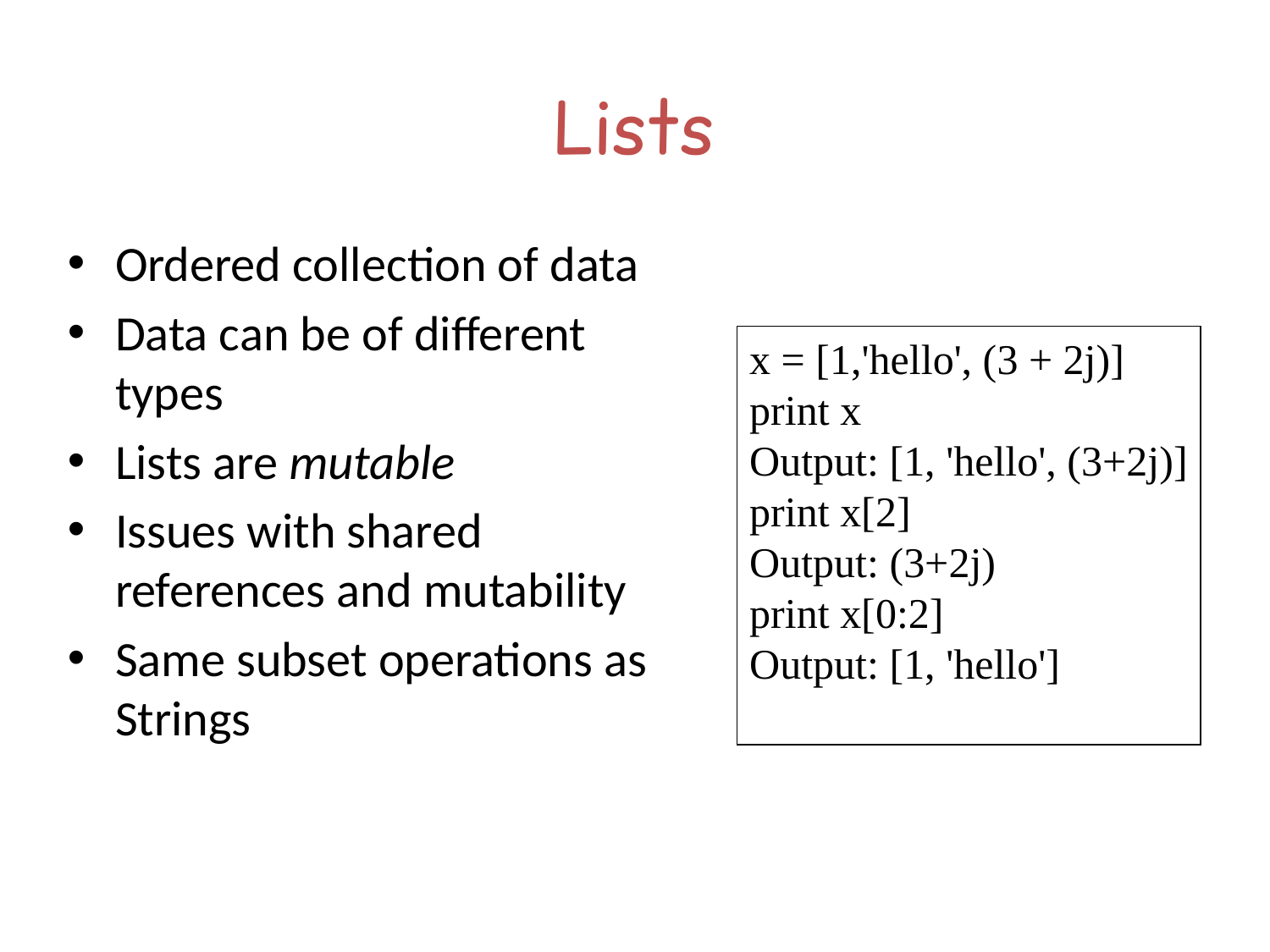

# Lists
Ordered collection of data
Data can be of different types
Lists are mutable
Issues with shared references and mutability
Same subset operations as Strings
x = [1,'hello', (3 + 2j)]
print x
Output: [1, 'hello', (3+2j)]
print x[2]
Output: (3+2j)
print x[0:2]
Output: [1, 'hello']